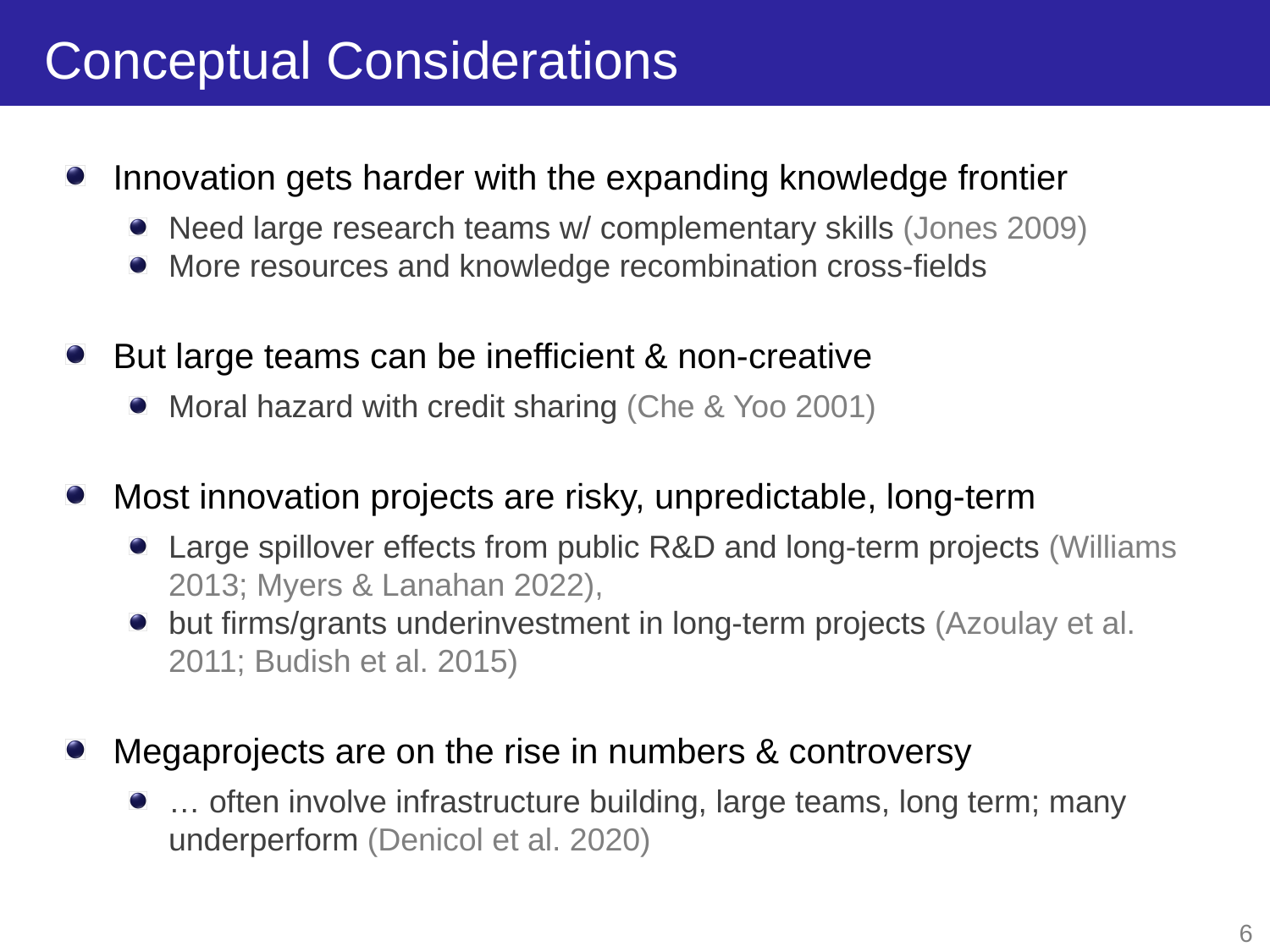

# Conceptual Considerations
Innovation gets harder with the expanding knowledge frontier
Need large research teams w/ complementary skills (Jones 2009)
More resources and knowledge recombination cross-fields

But large teams can be inefficient & non-creative
Moral hazard with credit sharing (Che & Yoo 2001)

Most innovation projects are risky, unpredictable, long-term
Large spillover effects from public R&D and long-term projects (Williams 2013; Myers & Lanahan 2022),
but firms/grants underinvestment in long-term projects (Azoulay et al. 2011; Budish et al. 2015)

Megaprojects are on the rise in numbers & controversy
… often involve infrastructure building, large teams, long term; many underperform (Denicol et al. 2020)